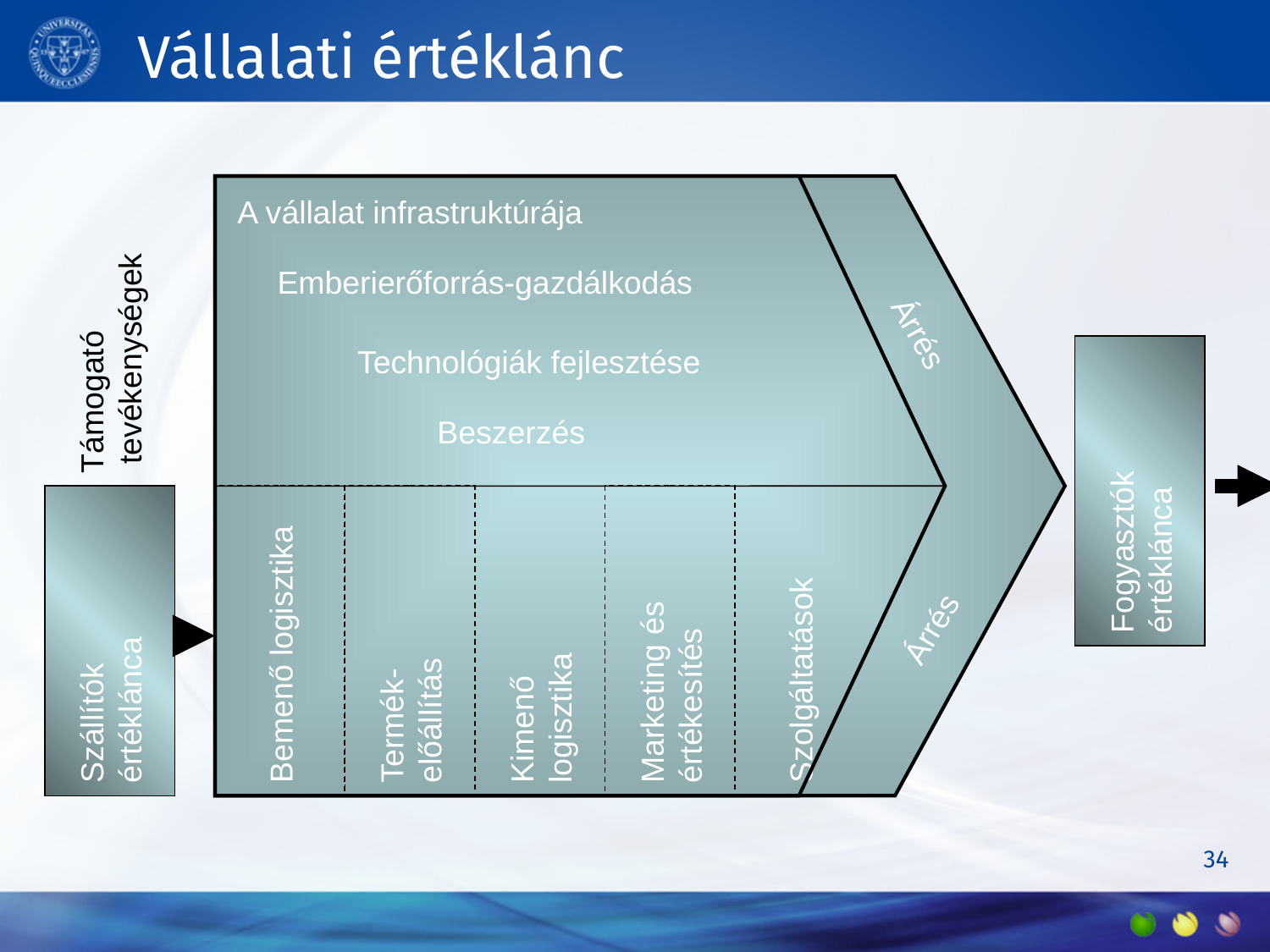

# Vállalati értéklánc

Támogató
 tevékenységek
A vállalat infrastruktúrája
Árrés
Emberierőforrás-gazdálkodás
Technológiák fejlesztése
Fogyasztók
értéklánca
Beszerzés
Szállítók
értéklánca

Bemenő logisztika
Termék-
előállítás
Kimenő
logisztika
Marketing és
értékesítés
Szolgáltatások

Árrés

34